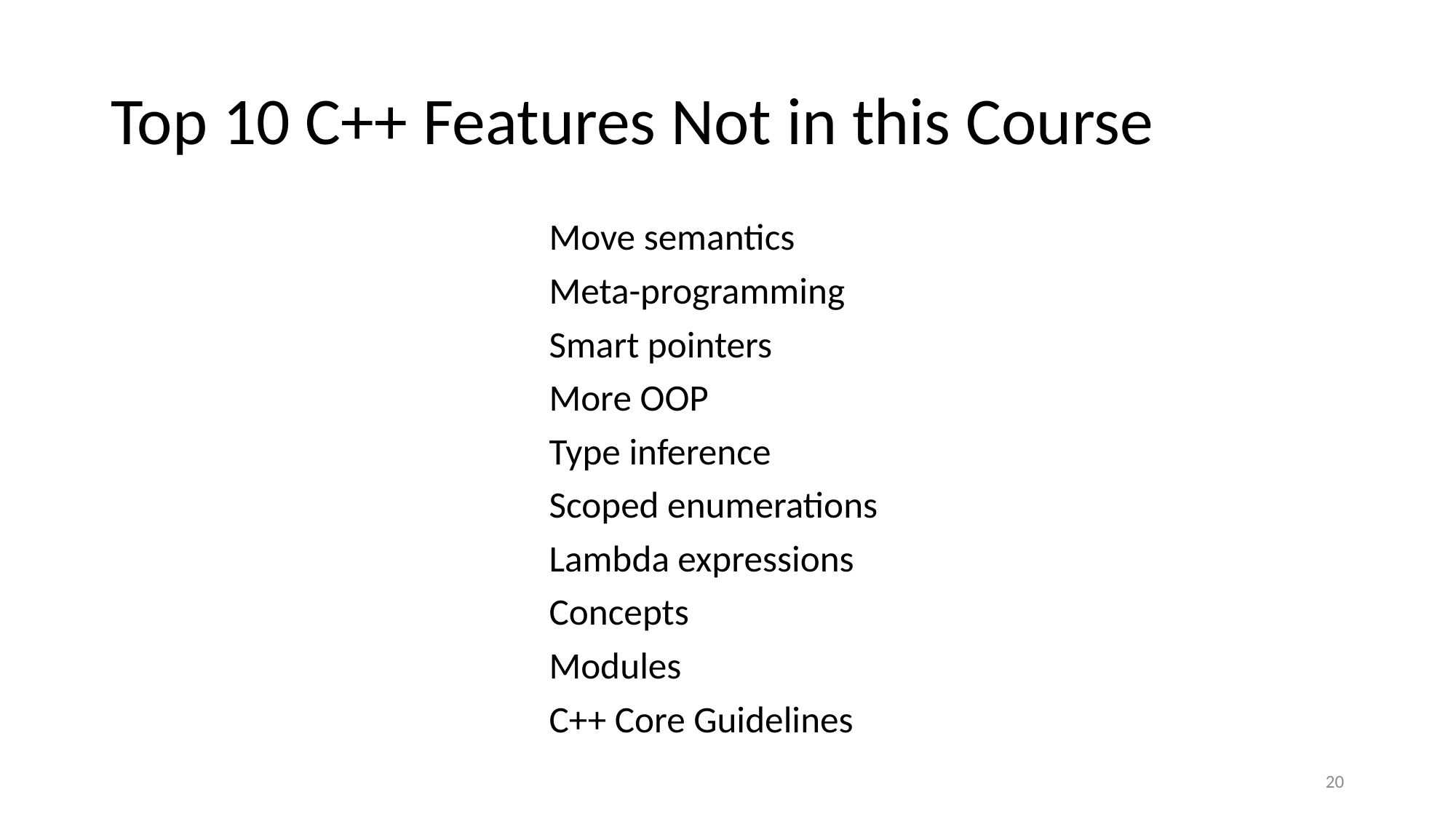

# Top 10 C++ Features Not in this Course
Move semantics
Meta-programming
Smart pointers
More OOP
Type inference
Scoped enumerations
Lambda expressions
Concepts
Modules
C++ Core Guidelines
20